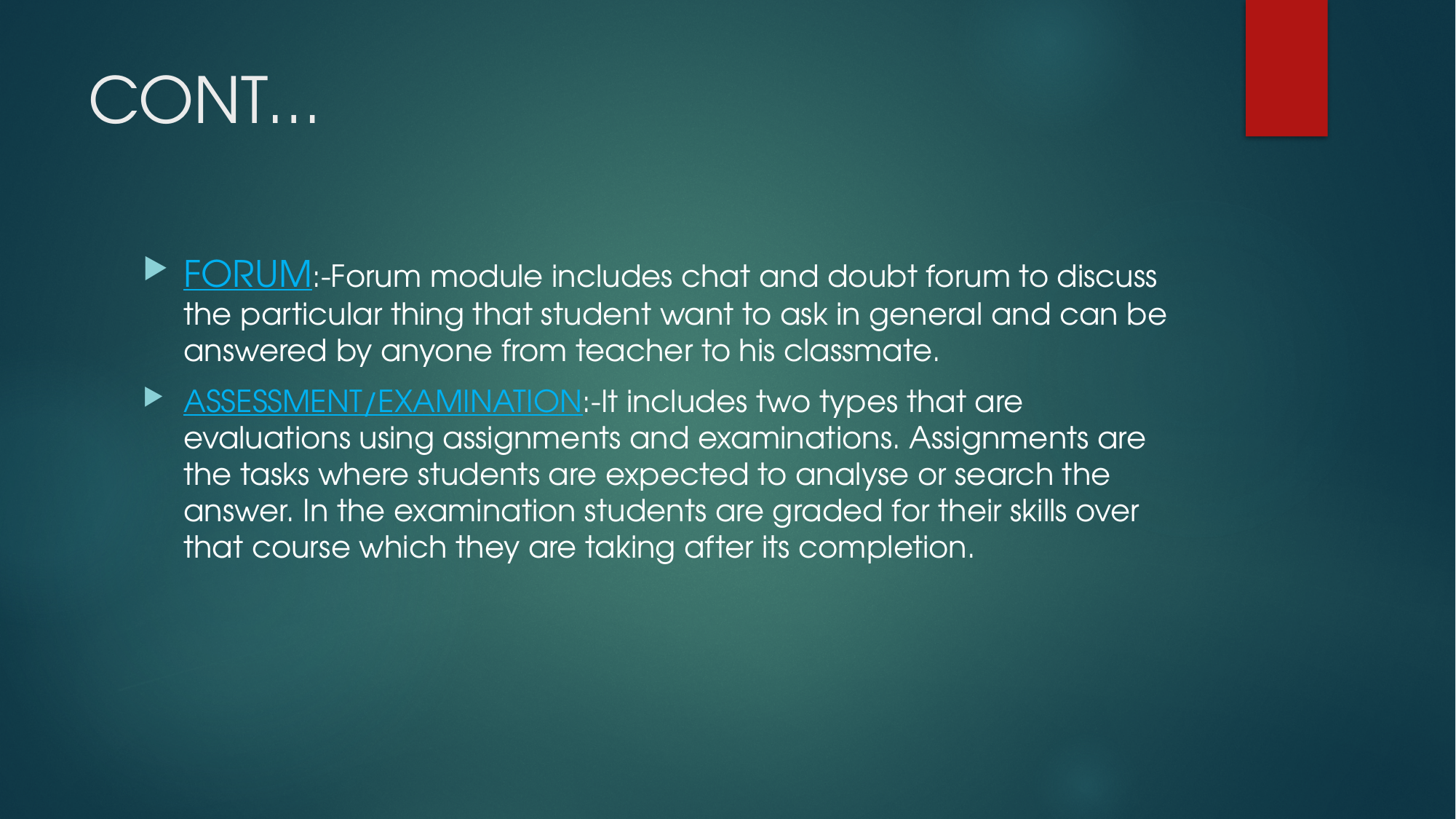

# CONT…
FORUM:-Forum module includes chat and doubt forum to discuss the particular thing that student want to ask in general and can be answered by anyone from teacher to his classmate.
ASSESSMENT/EXAMINATION:-It includes two types that are evaluations using assignments and examinations. Assignments are the tasks where students are expected to analyse or search the answer. In the examination students are graded for their skills over that course which they are taking after its completion.